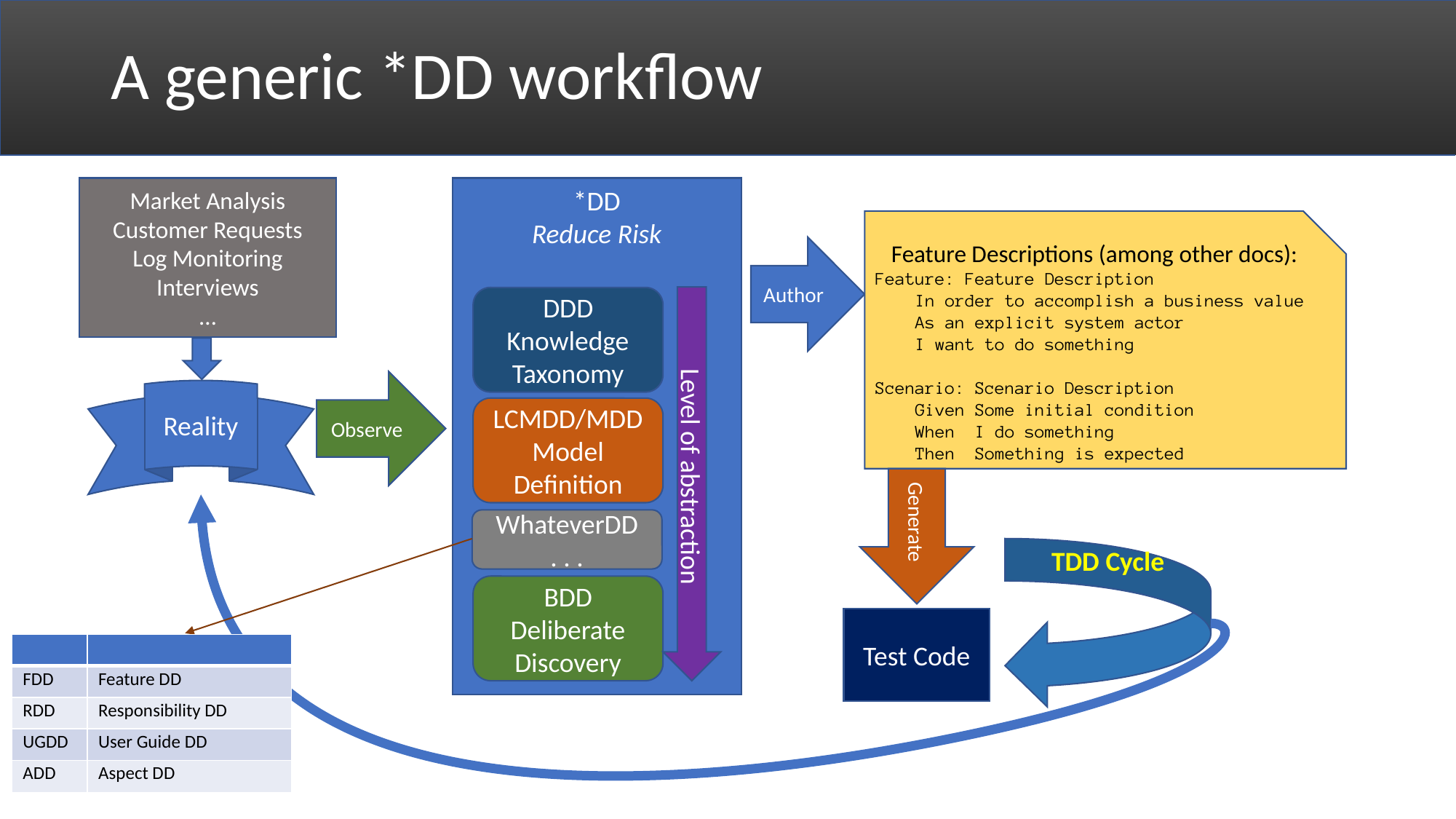

# A generic *DD workflow
Market Analysis
Customer Requests
Log Monitoring
Interviews
…
*DD
Reduce Risk
Feature Descriptions (among other docs):
Feature: Feature Description
    In order to accomplish a business value
    As an explicit system actor
    I want to do something

Scenario: Scenario Description
    Given Some initial condition
    When  I do something
    Then  Something is expected
Author
DDD
Knowledge Taxonomy

Observe
Reality
LCMDD/MDD
Model Definition
Level of abstraction
Generate
WhateverDD
. . .
TDD Cycle
BDD
Deliberate Discovery
Test Code
|  |  |
| --- | --- |
| FDD | Feature DD |
| RDD | Responsibility DD |
| UGDD | User Guide DD |
| ADD | Aspect DD |